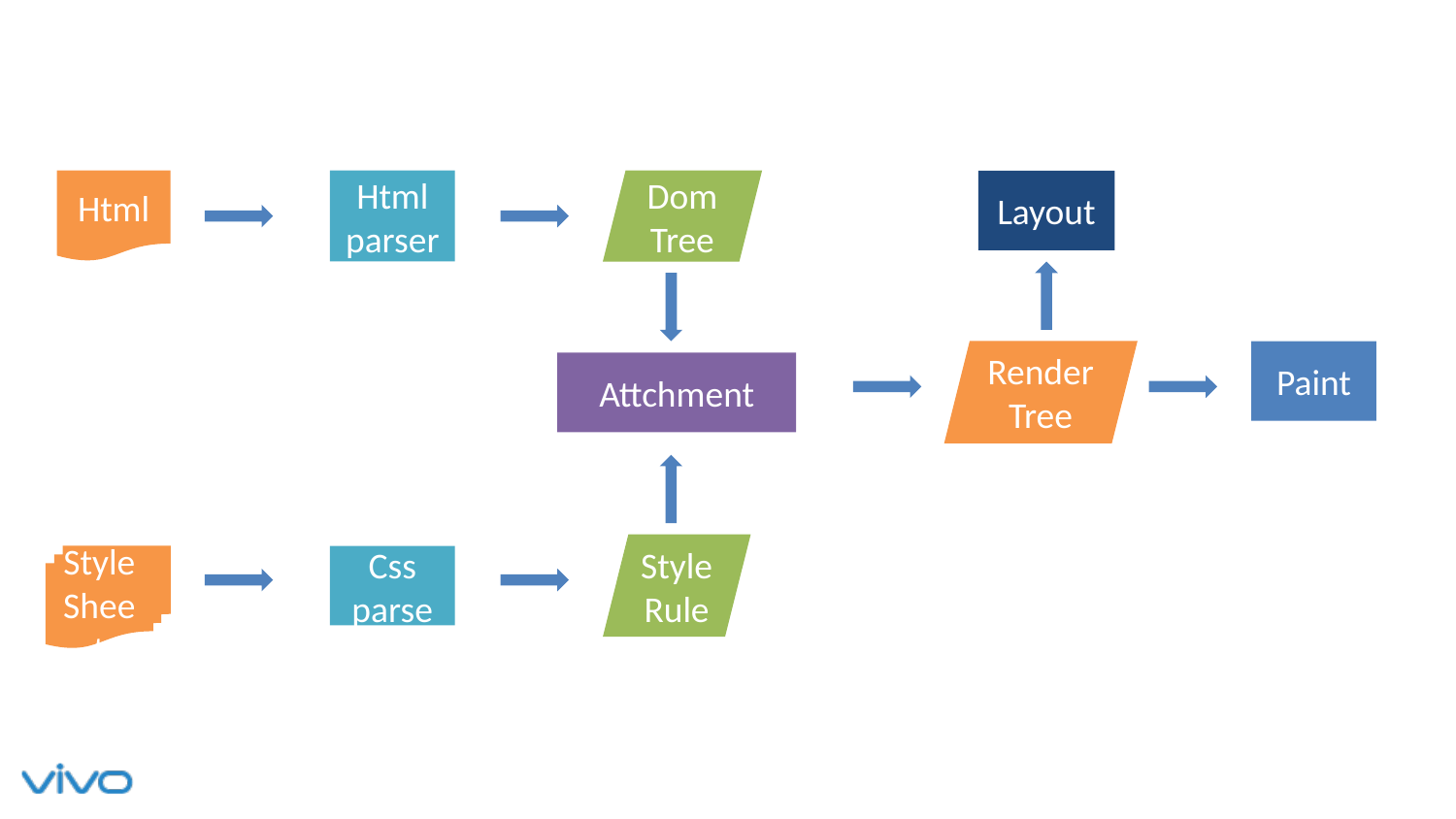

Html
Html parser
DomTree
Layout

RenderTree
Paint
Attchment

StyleRule
StyleSheet
Css parse